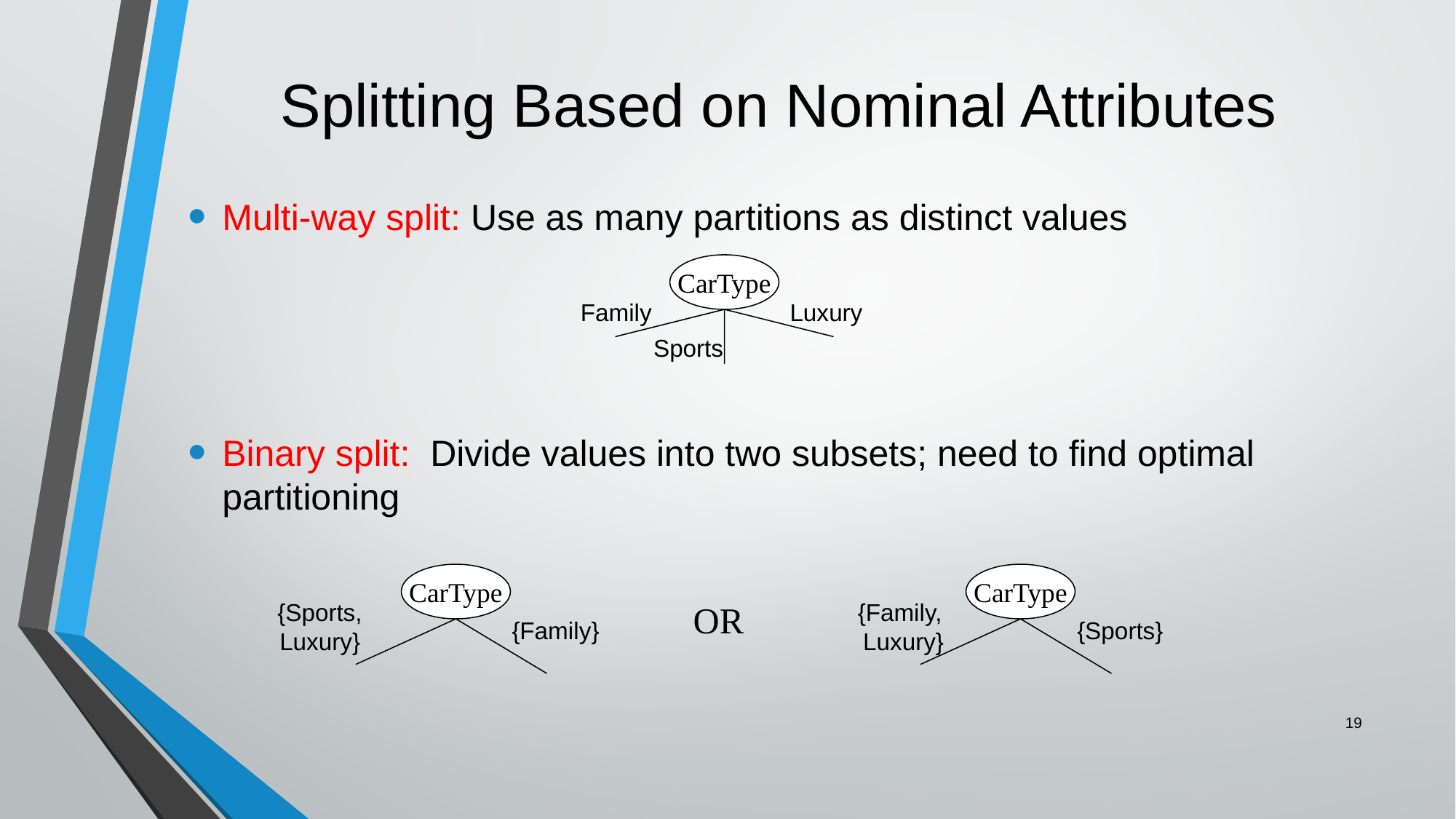

# Splitting Based on Nominal Attributes
Multi-way split: Use as many partitions as distinct values

Binary split:  Divide values into two subsets; need to find optimal partitioning
CarType
Family
Luxury

Sports
CarType
{Sports, Luxury}
{Family}

CarType
{Family,
Luxury}
{Sports}

OR
19